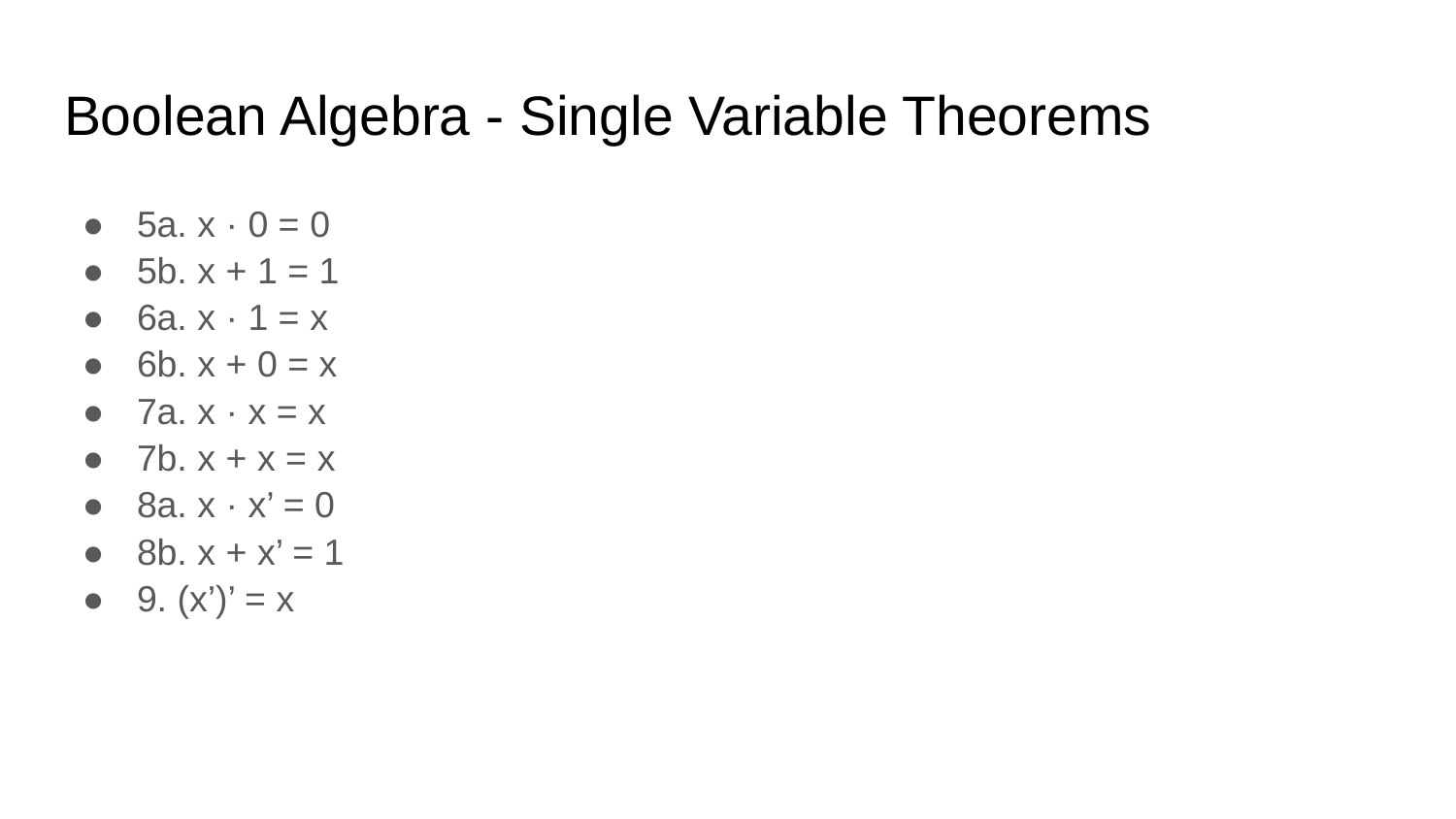

# Boolean Algebra - Single Variable Theorems
5a. x · 0 = 0
5b. x + 1 = 1
6a. x · 1 = x
6b. x + 0 = x
7a. x · x = x
7b. x + x = x
8a. x · x’ = 0
8b. x + x’ = 1
9. (x’)’ = x